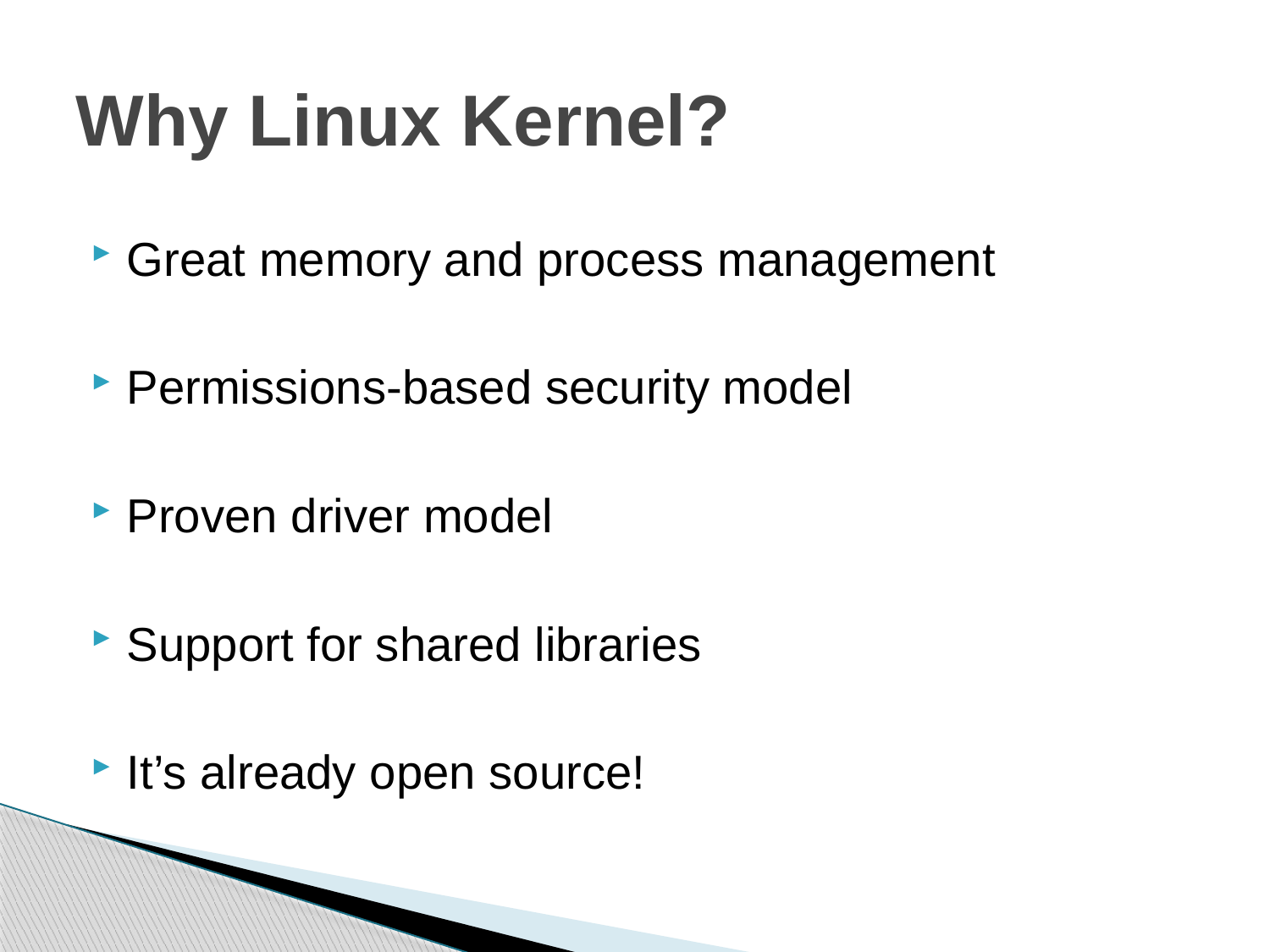

# Why Linux Kernel?
Great memory and process management

Permissions-based security model

Proven driver model

Support for shared libraries

It’s already open source!